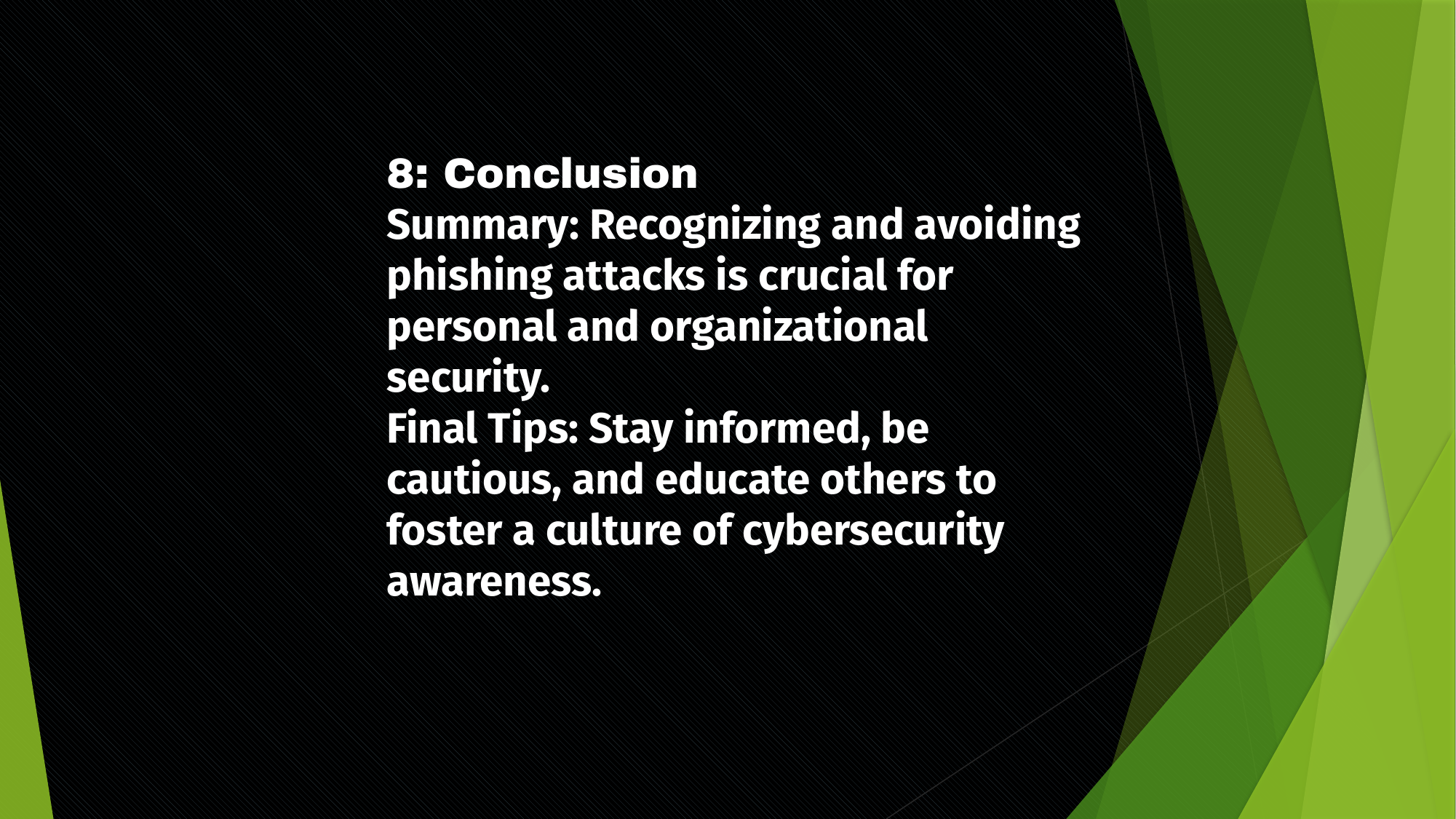

8: Conclusion
Summary: Recognizing and avoiding phishing attacks is crucial for personal and organizational security.
Final Tips: Stay informed, be cautious, and educate others to foster a culture of cybersecurity awareness.